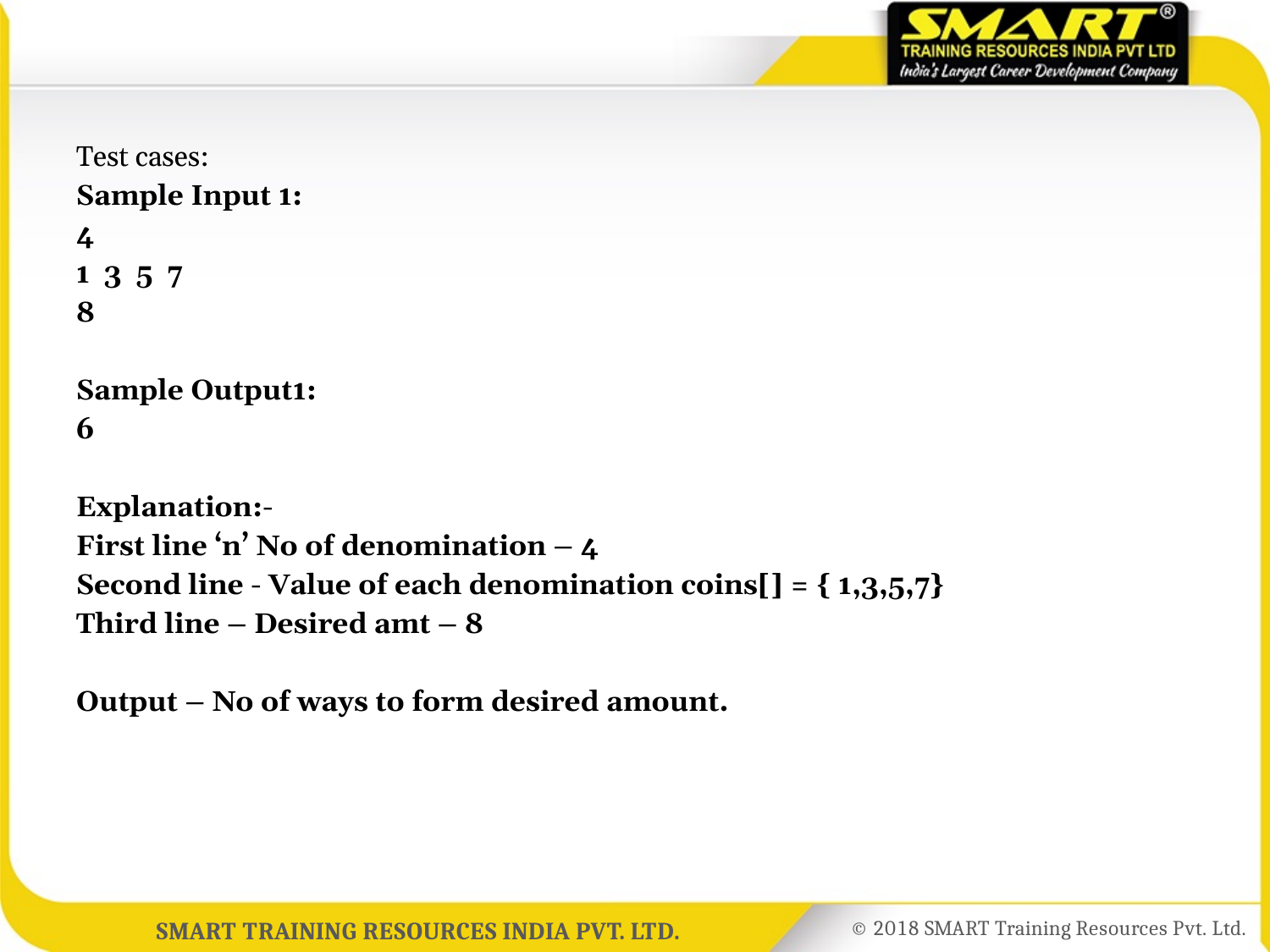

Test cases:
Sample Input 1:
4
1  3  5  7
8

Sample Output1:
6

Explanation:-
First line ‘n’ No of denomination – 4
Second line - Value of each denomination coins[] = { 1,3,5,7}
Third line – Desired amt – 8

Output – No of ways to form desired amount.